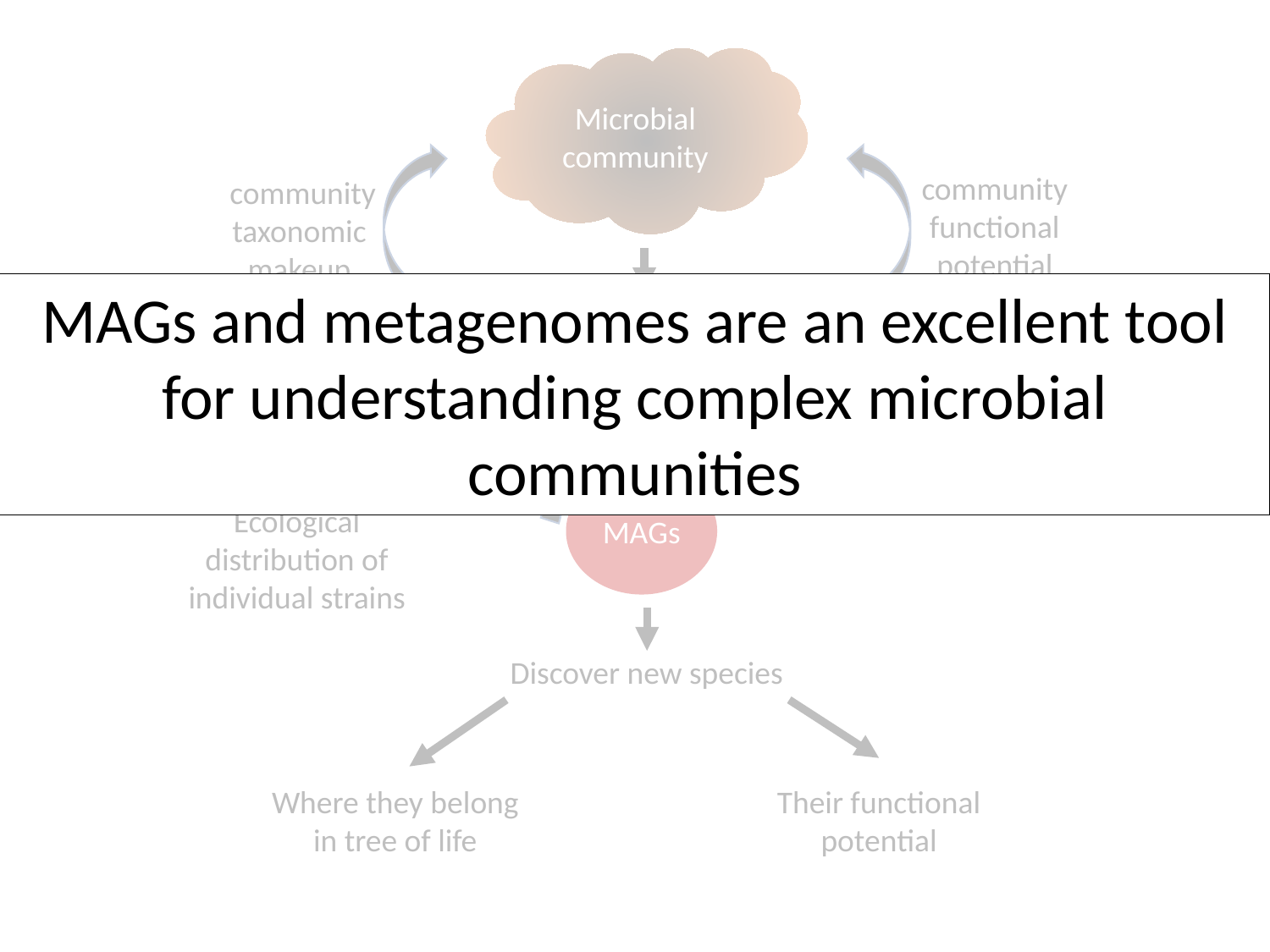

Microbial community

 community taxonomic makeup
community functional potential
MAGs and metagenomes are an excellent tool for understanding complex microbial communities

metagenomic sequence reads

MAGs
Ecological distribution of individual strains
Discover new species
Where they belong in tree of life
Their functional potential